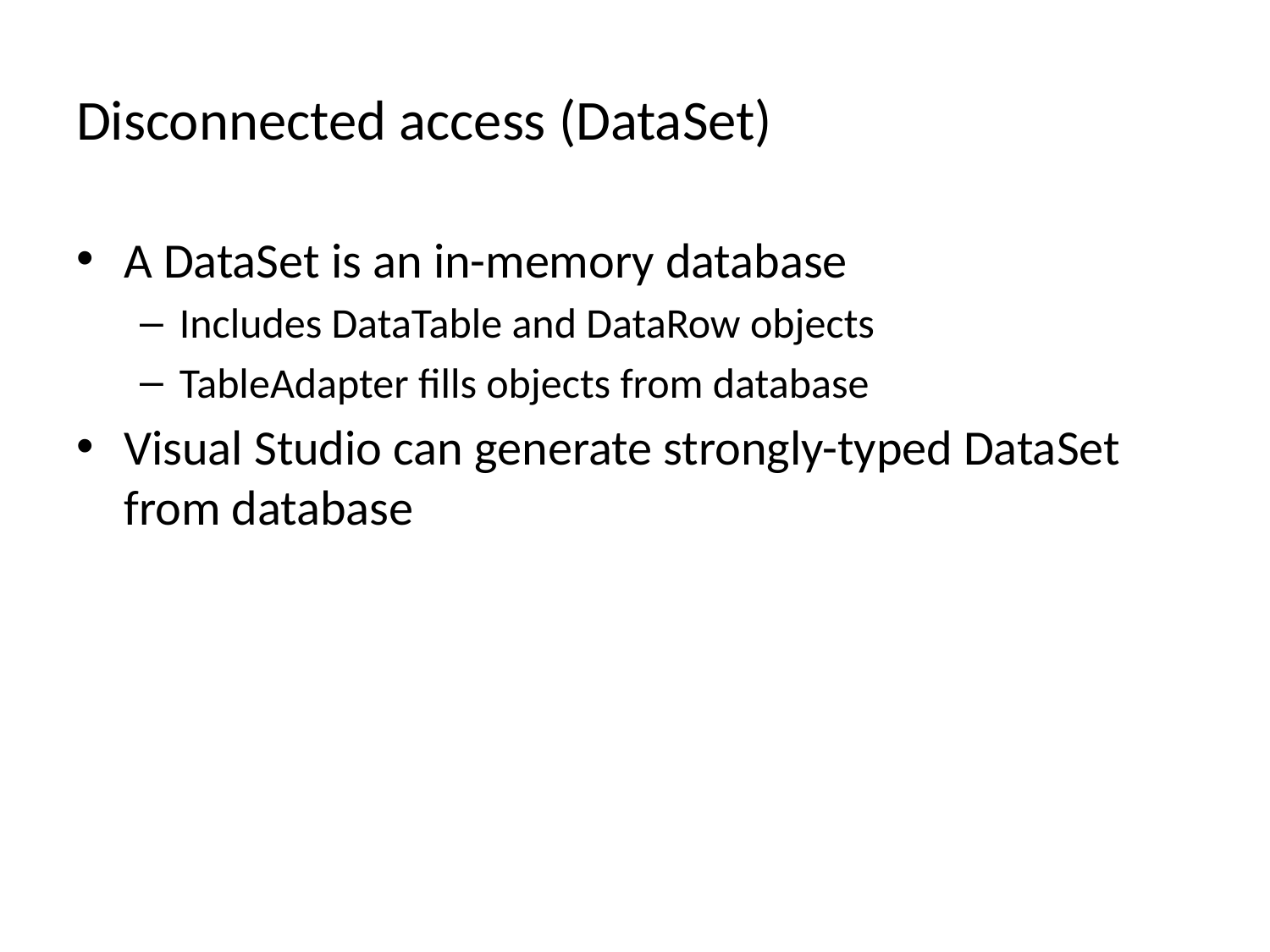

# Disconnected access (DataSet)
A DataSet is an in-memory database
Includes DataTable and DataRow objects
TableAdapter fills objects from database
Visual Studio can generate strongly-typed DataSet from database